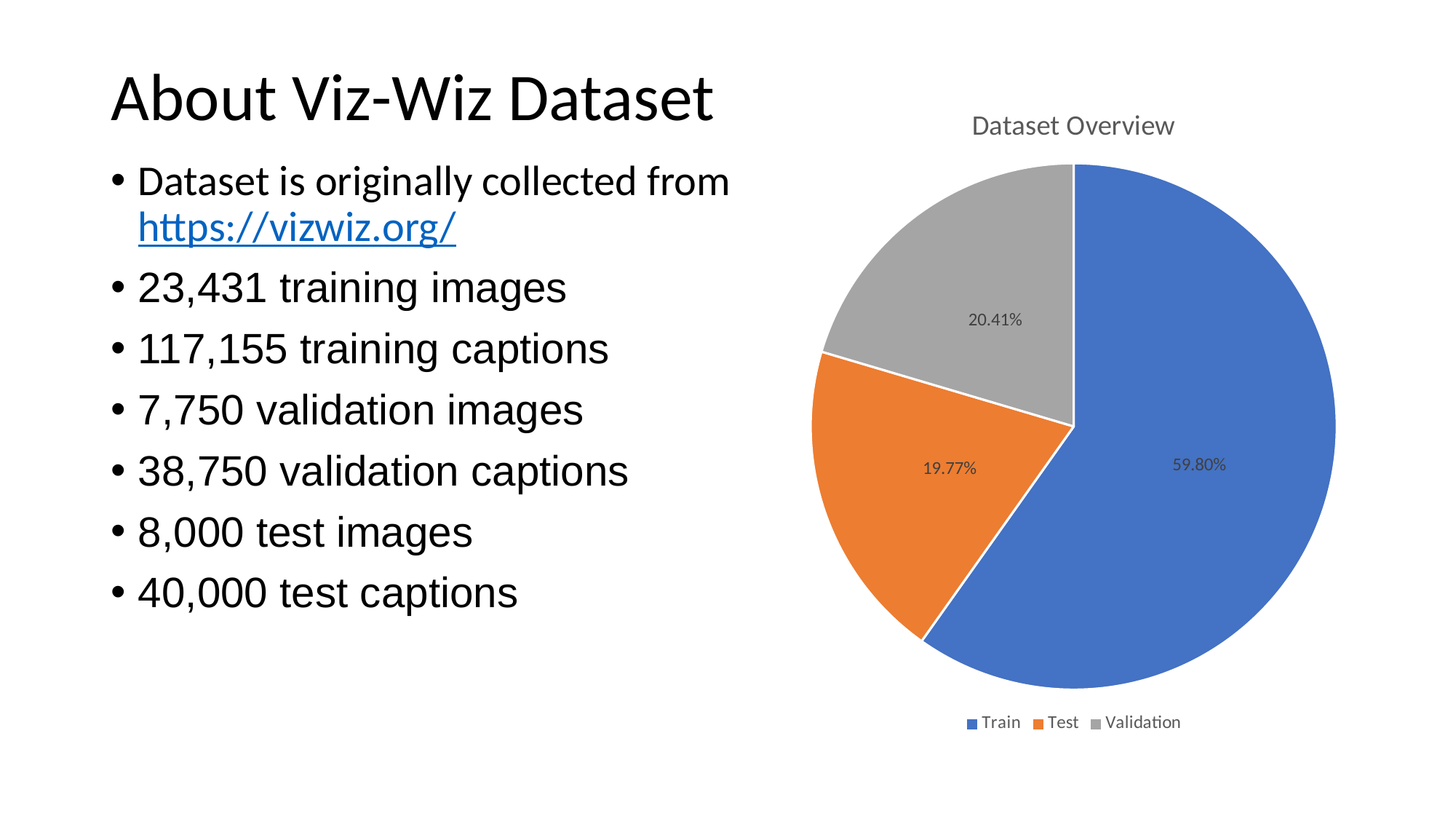

# About Viz-Wiz Dataset

### Chart:

| Category | Dataset Overview |
|---|---|
| Train | 0.598 |
| Test | 0.1977 |
| Validation | 0.2041 |
Dataset is originally collected from https://vizwiz.org/
23,431 training images
117,155 training captions
7,750 validation images
38,750 validation captions
8,000 test images
40,000 test captions